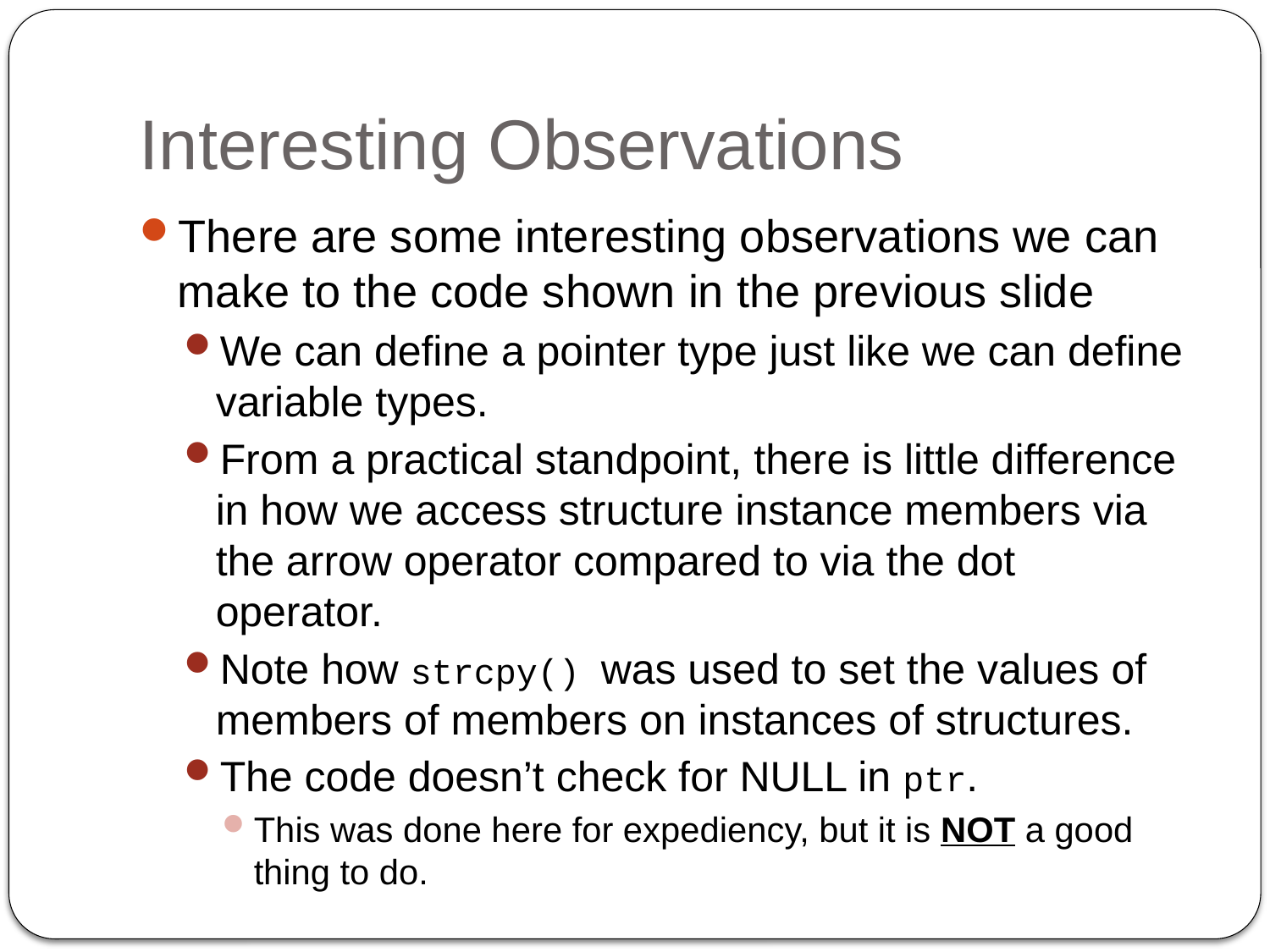

# Interesting Observations
There are some interesting observations we can make to the code shown in the previous slide
We can define a pointer type just like we can define variable types.
From a practical standpoint, there is little difference in how we access structure instance members via the arrow operator compared to via the dot operator.
Note how strcpy() was used to set the values of members of members on instances of structures.
The code doesn’t check for NULL in ptr.
This was done here for expediency, but it is NOT a good thing to do.